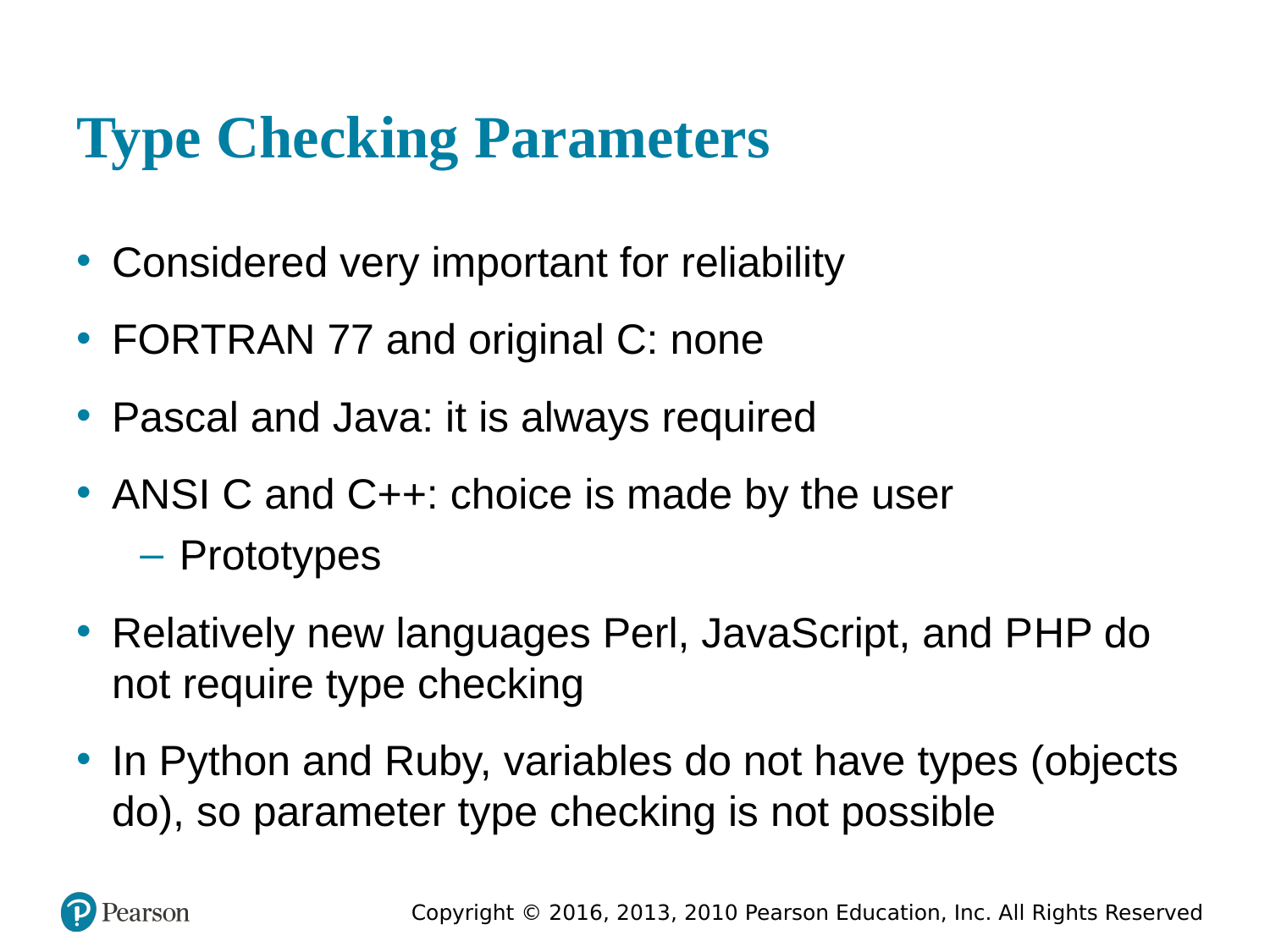

# Type Checking Parameters
Considered very important for reliability
FORTRAN 77 and original C: none
Pascal and Java: it is always required
ANSI C and C++: choice is made by the user
Prototypes
Relatively new languages Perl, JavaScript, and P H P do not require type checking
In Python and Ruby, variables do not have types (objects do), so parameter type checking is not possible